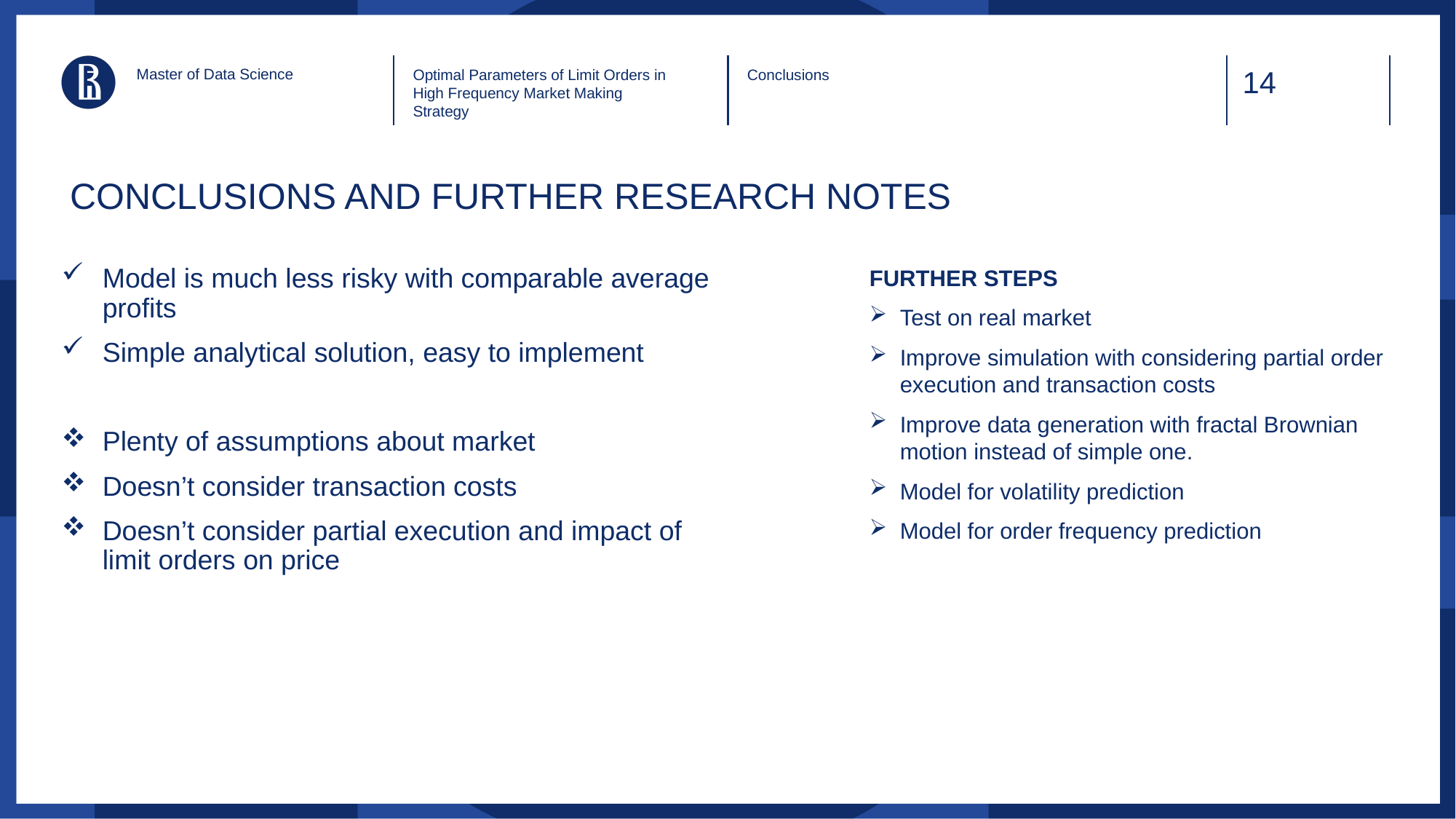

Master of Data Science

Optimal Parameters of Limit Orders in High Frequency Market Making Strategy

Conclusions
# CONCLUSIONS AND FURTHER RESEARCH NOTES
FURTHER STEPS
Test on real market
Improve simulation with considering partial order execution and transaction costs
Improve data generation with fractal Brownian motion instead of simple one.
Model for volatility prediction
Model for order frequency prediction
Model is much less risky with comparable average profits
Simple analytical solution, easy to implement

Plenty of assumptions about market
Doesn’t consider transaction costs
Doesn’t consider partial execution and impact of limit orders on price